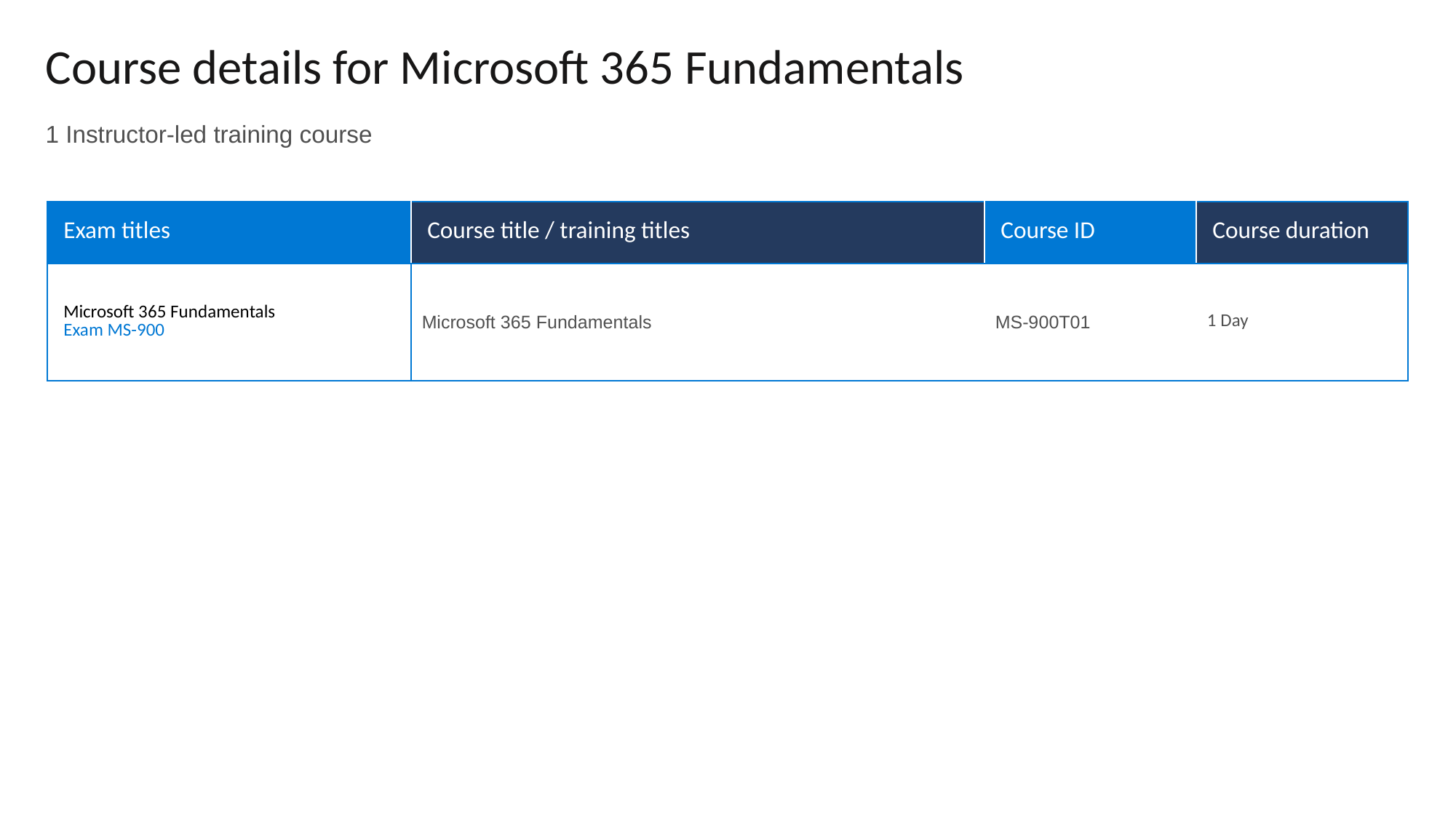

# Course details for Microsoft 365 Fundamentals
1 Instructor-led training course
| Exam titles | Course title / training titles | Course ID | Course duration |
| --- | --- | --- | --- |
| Microsoft 365 Fundamentals Exam MS-900 | Microsoft 365 Fundamentals | MS-900T01 | 1 Day |